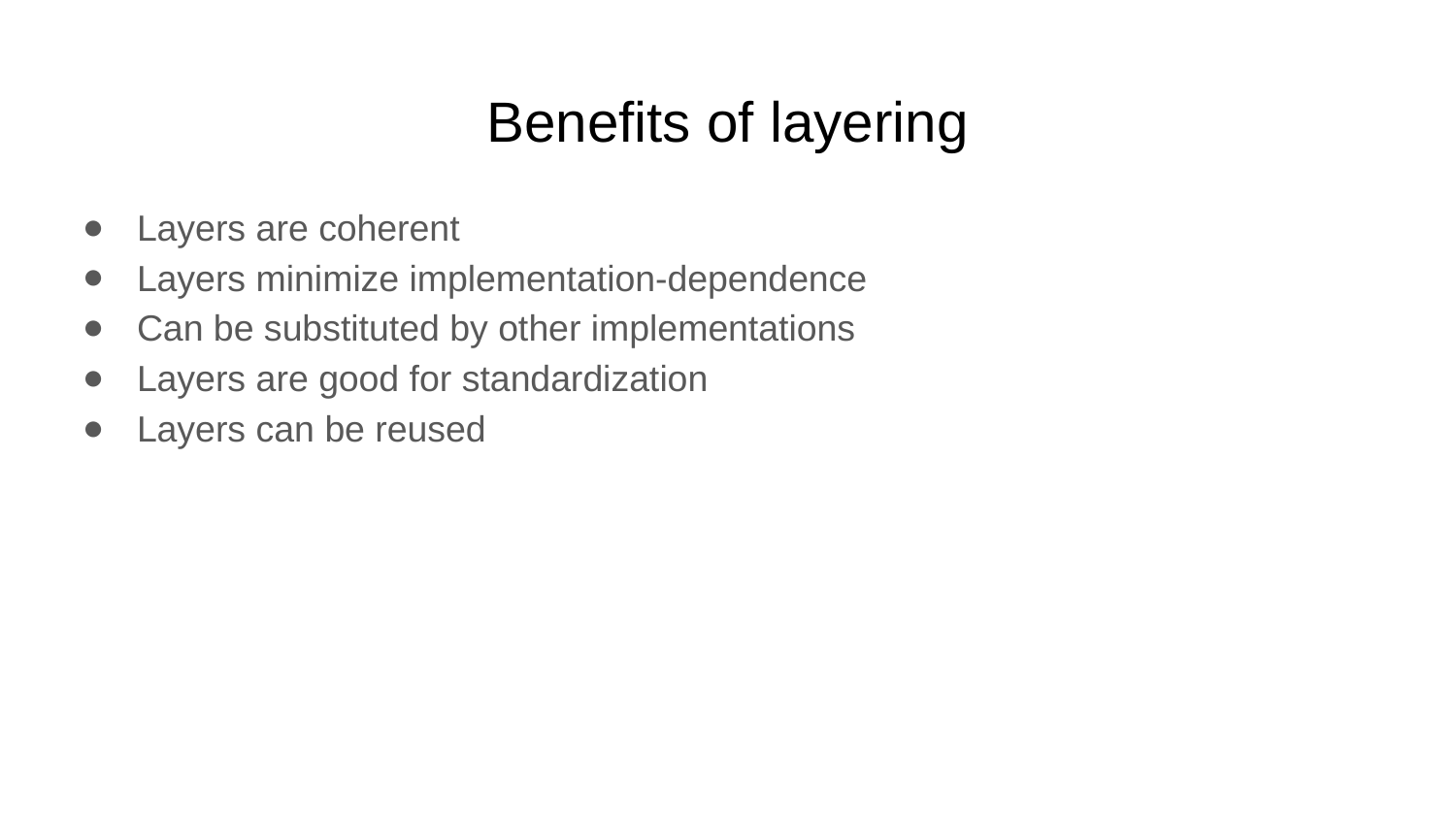

# Benefits of layering
Layers are coherent
Layers minimize implementation-dependence
Can be substituted by other implementations
Layers are good for standardization
Layers can be reused